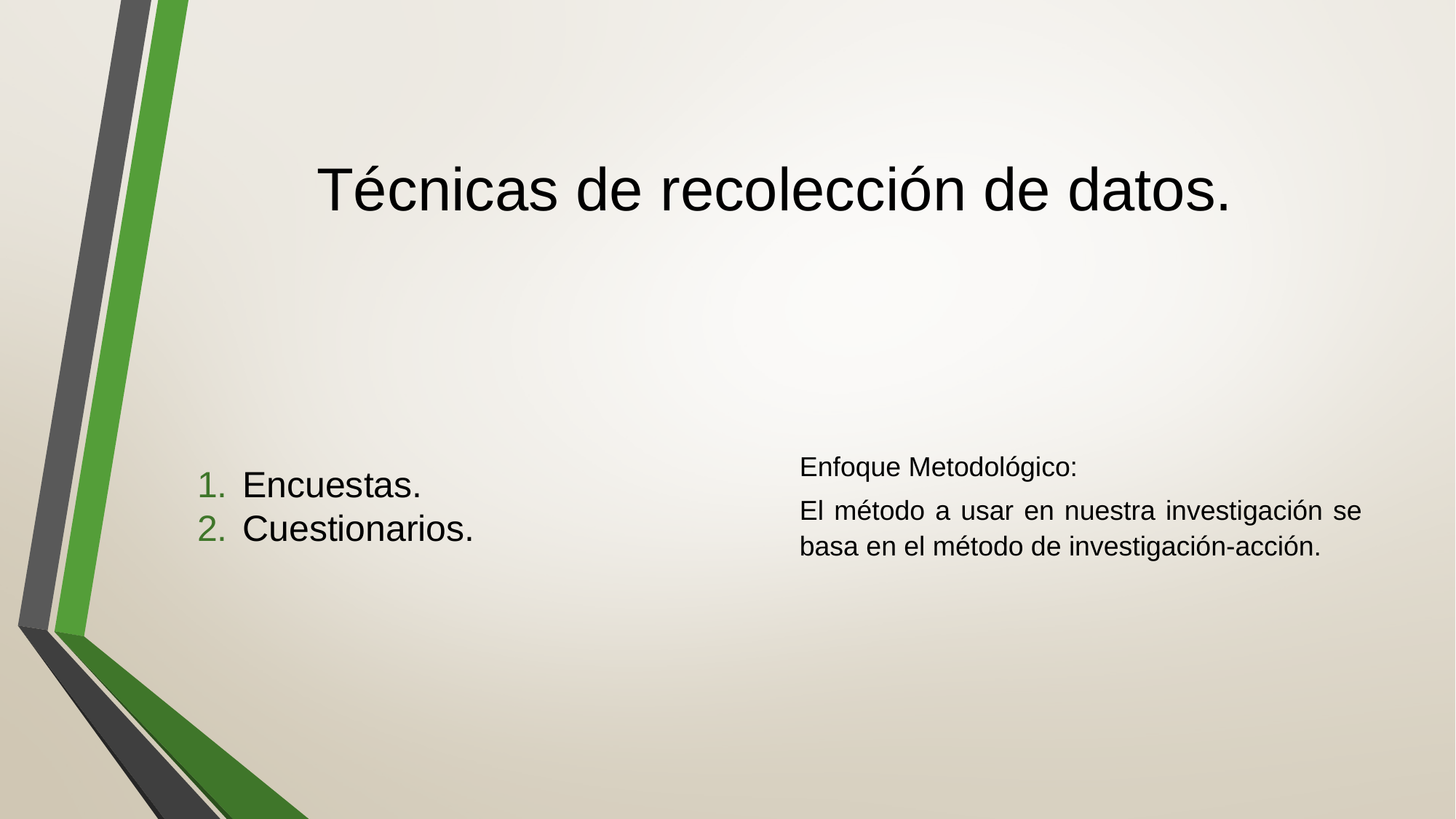

# Técnicas de recolección de datos.
Encuestas.
Cuestionarios.
Enfoque Metodológico:
El método a usar en nuestra investigación se basa en el método de investigación-acción.